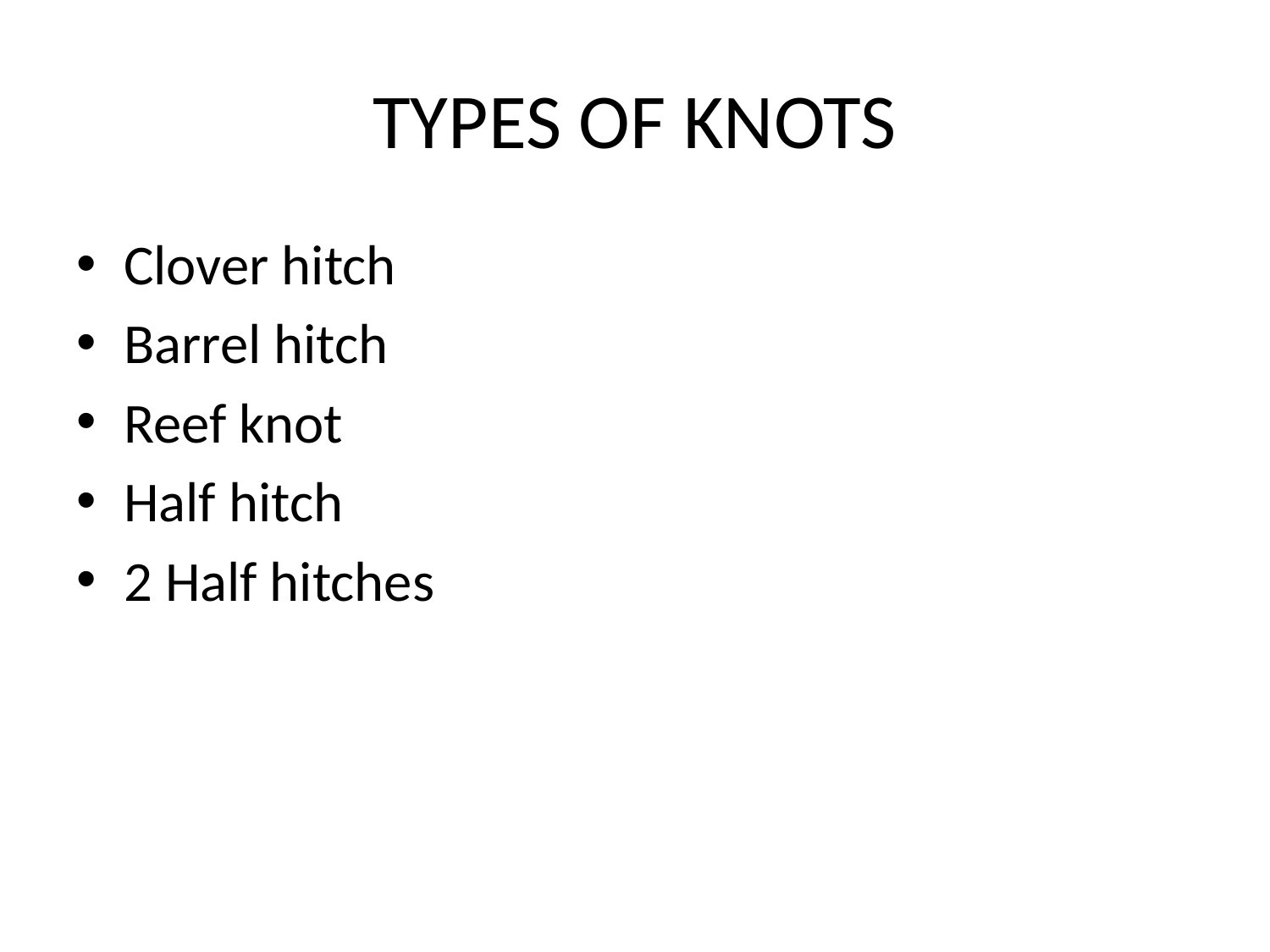

# TYPES OF KNOTS
Clover hitch
Barrel hitch
Reef knot
Half hitch
2 Half hitches